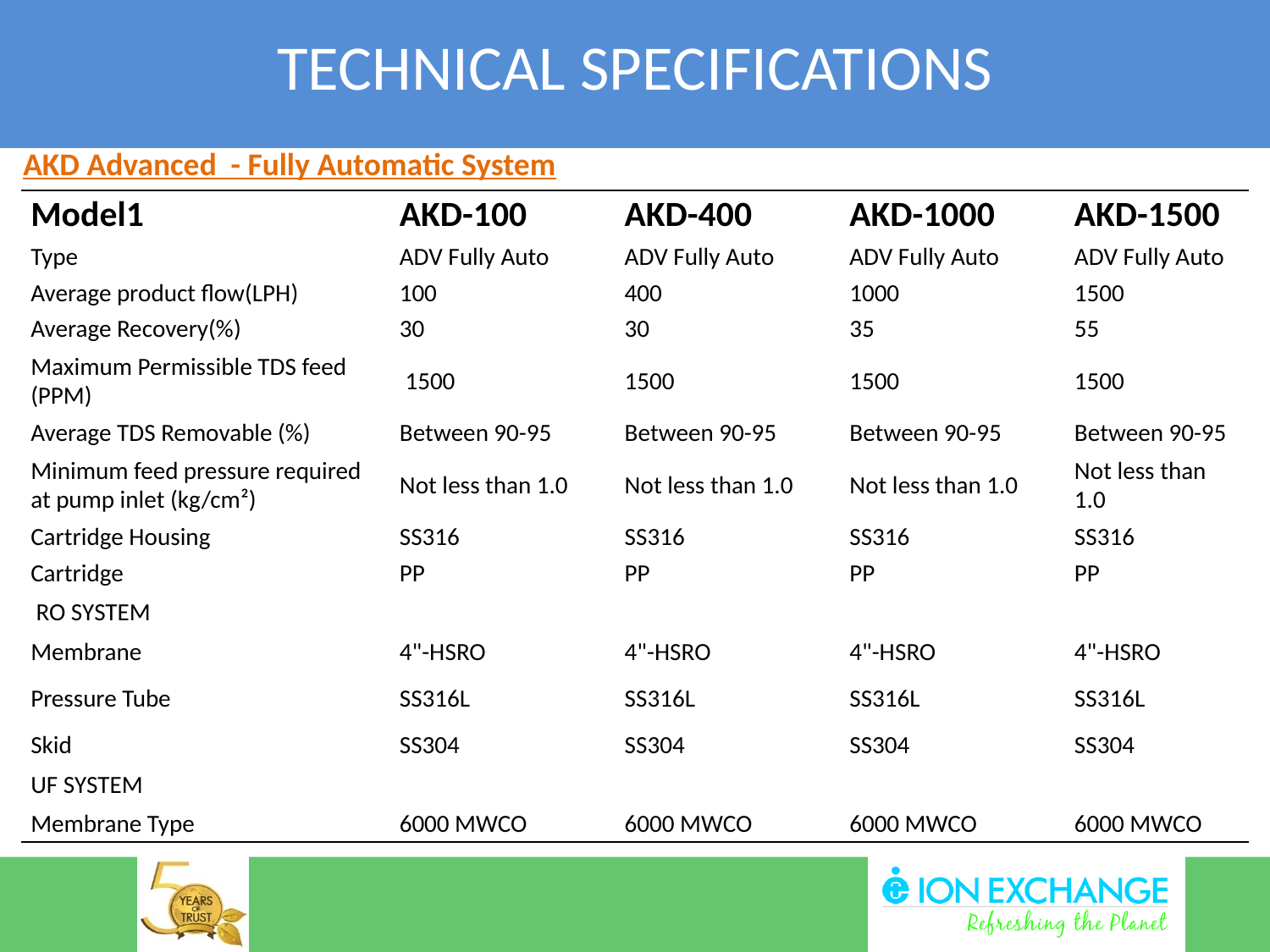

TECHNICAL SPECIFICATIONS
AKD Advanced  - Fully Automatic System
| Model1 | AKD-100 | AKD-400 | AKD-1000 | AKD-1500 |
| --- | --- | --- | --- | --- |
| Type | ADV Fully Auto | ADV Fully Auto | ADV Fully Auto | ADV Fully Auto |
| Average product flow(LPH) | 100 | 400 | 1000 | 1500 |
| Average Recovery(%) | 30 | 30 | 35 | 55 |
| Maximum Permissible TDS feed (PPM) | 1500 | 1500 | 1500 | 1500 |
| Average TDS Removable (%) | Between 90-95 | Between 90-95 | Between 90-95 | Between 90-95 |
| Minimum feed pressure required at pump inlet (kg/cm²) | Not less than 1.0 | Not less than 1.0 | Not less than 1.0 | Not less than 1.0 |
| Cartridge Housing | SS316 | SS316 | SS316 | SS316 |
| Cartridge | PP | PP | PP | PP |
| RO SYSTEM |  |  |  |  |
| Membrane | 4"-HSRO | 4"-HSRO | 4"-HSRO | 4"-HSRO |
| Pressure Tube | SS316L | SS316L | SS316L | SS316L |
| Skid | SS304 | SS304 | SS304 | SS304 |
| UF SYSTEM |  |  |  |  |
| Membrane Type | 6000 MWCO | 6000 MWCO | 6000 MWCO | 6000 MWCO |